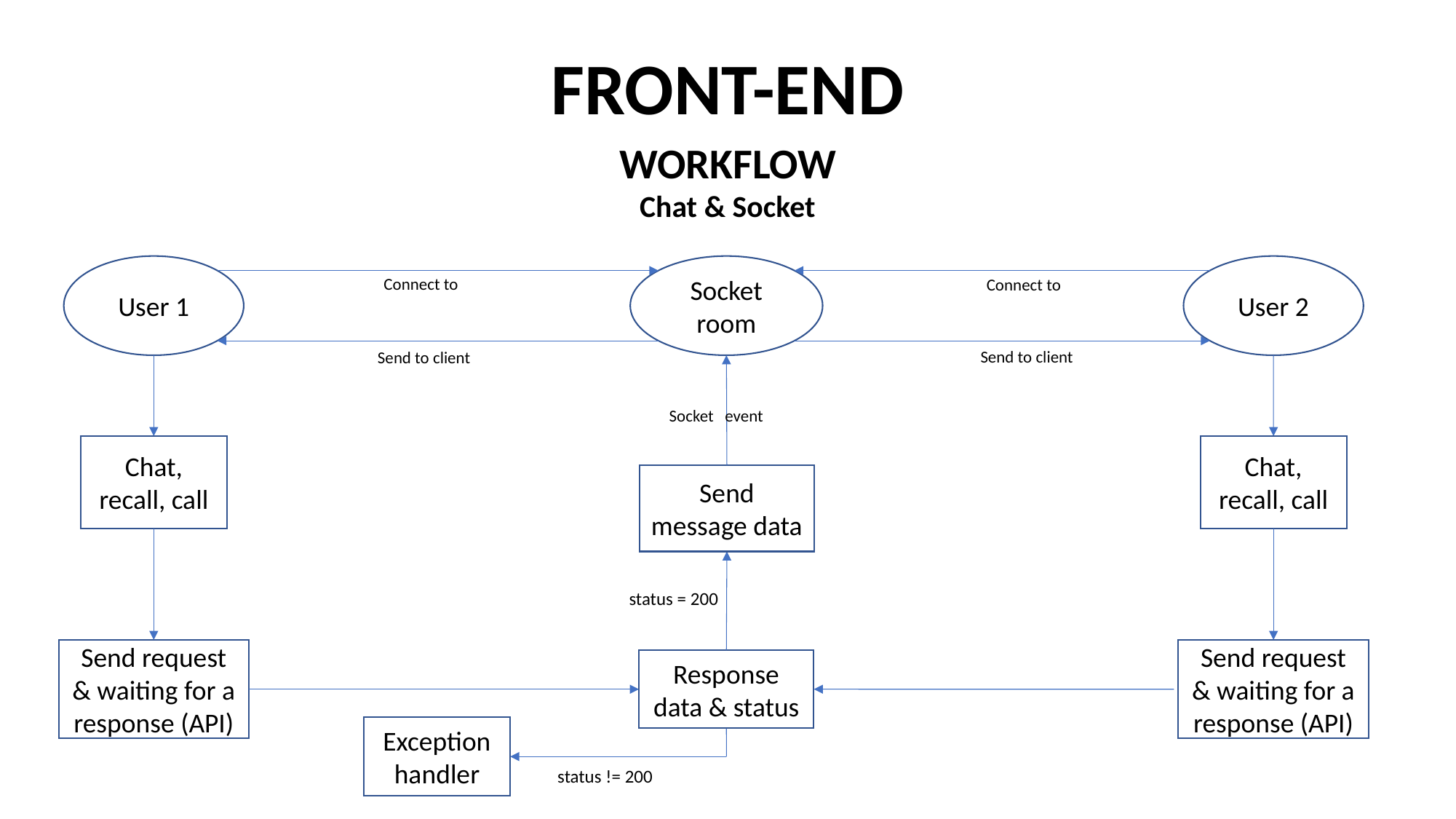

FRONT-END
WORKFLOW
Chat & Socket
User 1
Socket room
User 2
Connect to
Connect to
Send to client
Send to client
Socket   event
Chat, recall, call
Chat, recall, call
Send message data
status = 200
Send request & waiting for a response (API)
Send request & waiting for a response (API)
Response data & status
Exception handler
status != 200